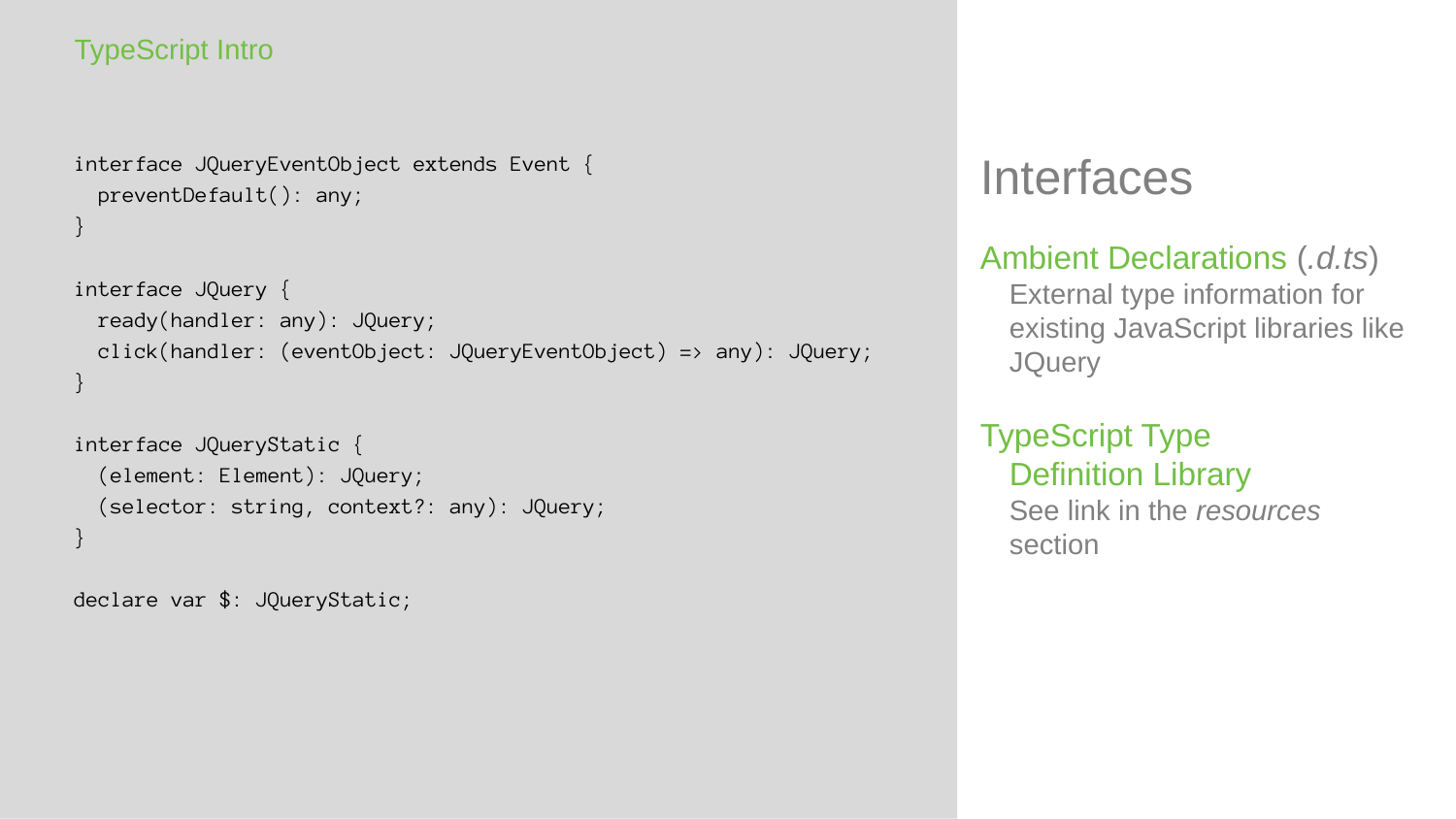

TypeScript Intro
Interfaces
interface JQueryEventObject extends Event {
  preventDefault(): any;
}

interface JQuery {
  ready(handler: any): JQuery;
  click(handler: (eventObject: JQueryEventObject) => any): JQuery;
}

interface JQueryStatic {
  (element: Element): JQuery;
  (selector: string, context?: any): JQuery;
}

declare var $: JQueryStatic;
Ambient Declarations (.d.ts)
External type information for existing JavaScript libraries like JQuery
TypeScript Type
Definition Library
See link in the resources section